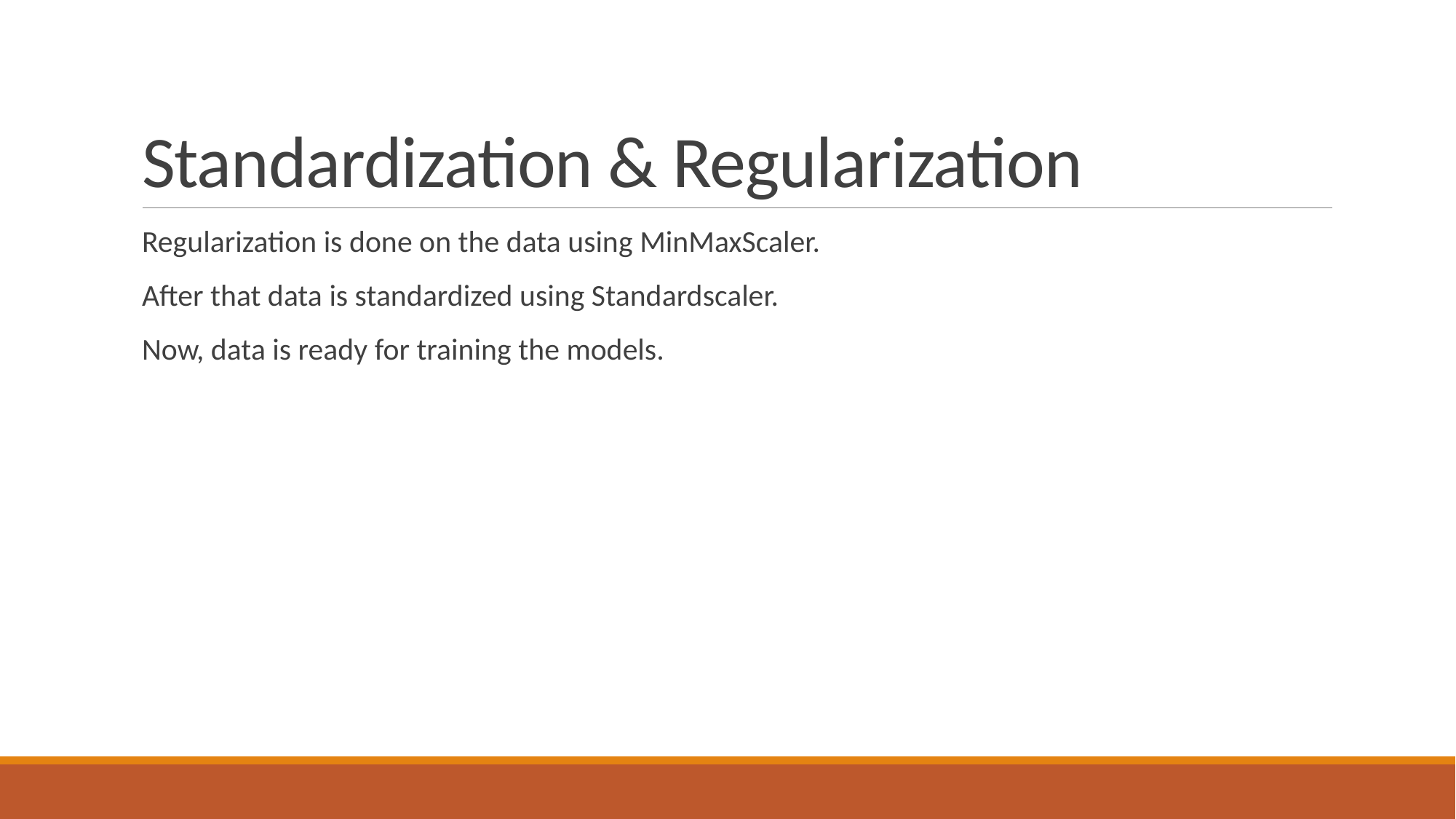

# Standardization & Regularization
Regularization is done on the data using MinMaxScaler.
After that data is standardized using Standardscaler.
Now, data is ready for training the models.